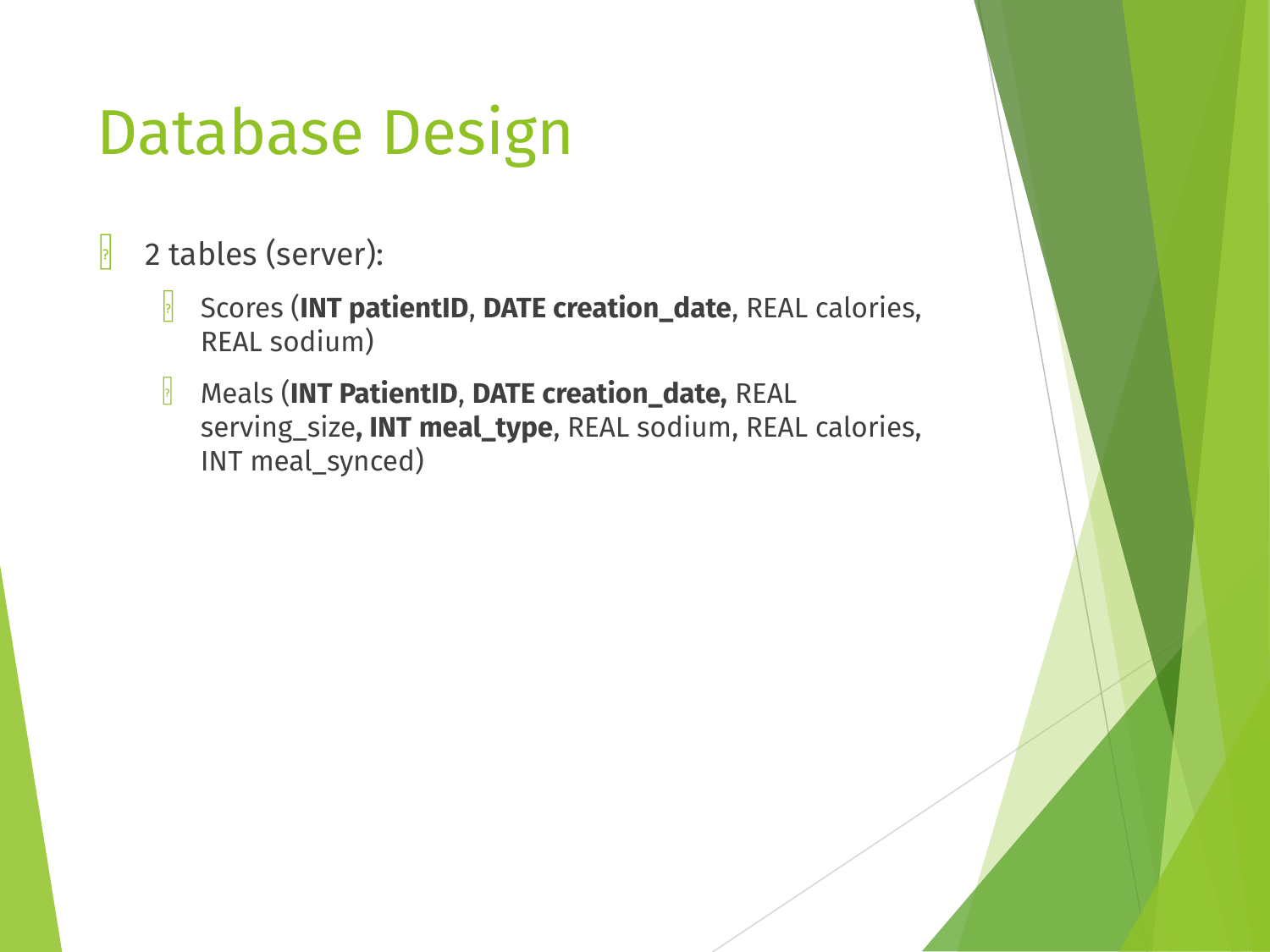

# Database Design
2 tables (server):
Scores (INT patientID, DATE creation_date, REAL calories, REAL sodium)
Meals (INT PatientID, DATE creation_date, REAL serving_size, INT meal_type, REAL sodium, REAL calories, INT meal_synced)